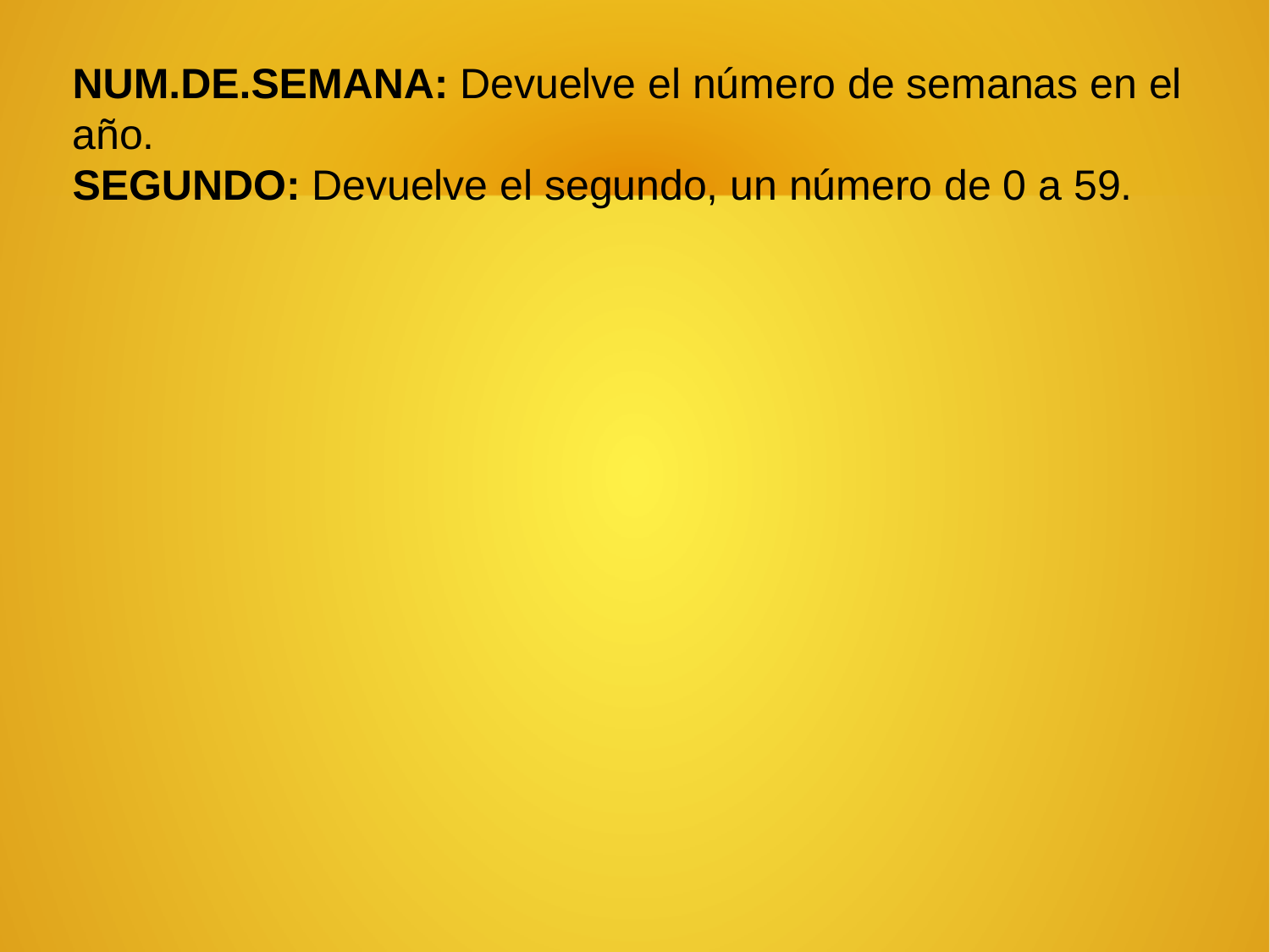

NUM.DE.SEMANA: Devuelve el número de semanas en el año.
SEGUNDO: Devuelve el segundo, un número de 0 a 59.